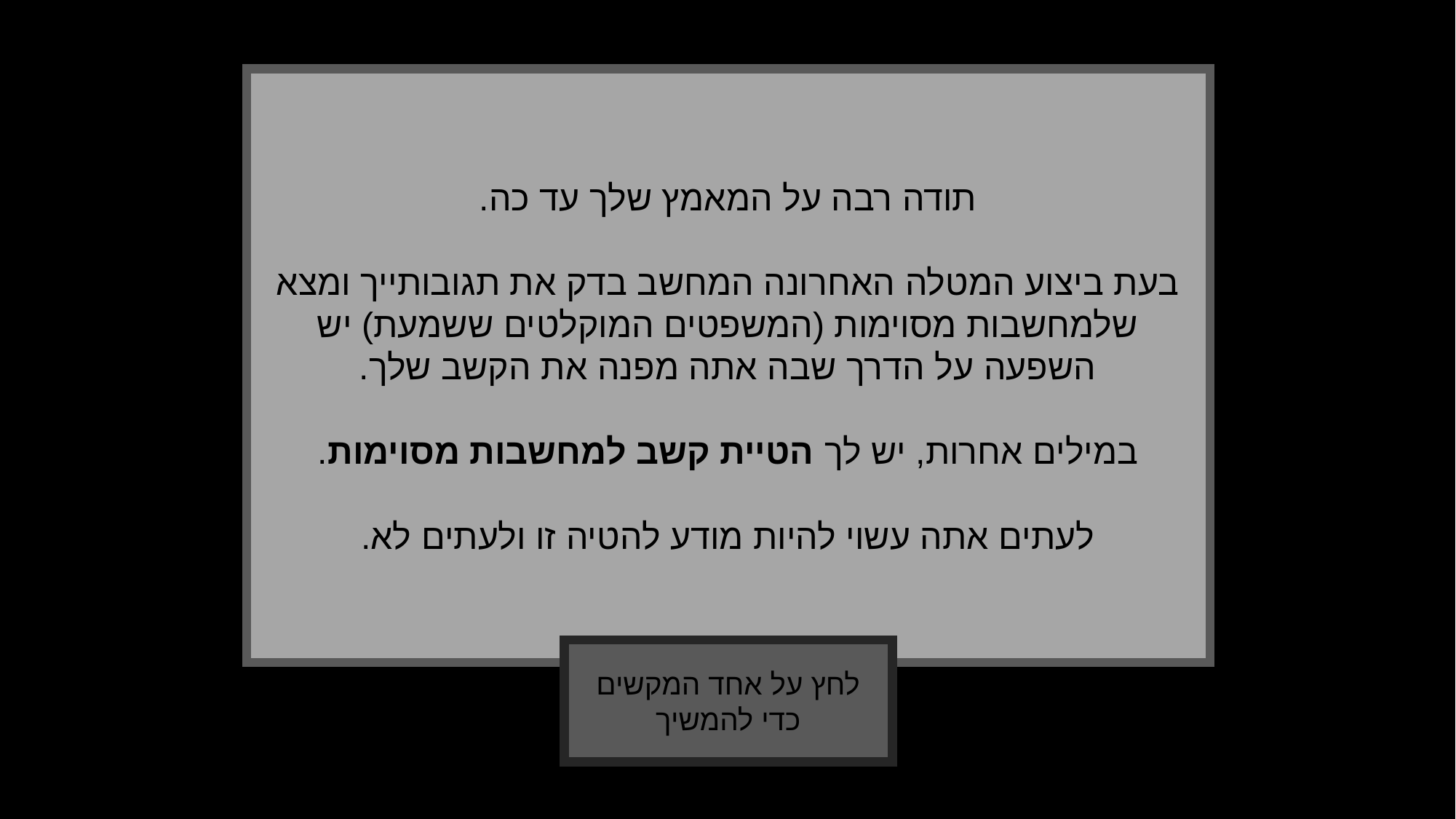

תודה רבה על המאמץ שלך עד כה.

בעת ביצוע המטלה האחרונה המחשב בדק את תגובותייך ומצא שלמחשבות מסוימות (המשפטים המוקלטים ששמעת) יש השפעה על הדרך שבה אתה מפנה את הקשב שלך.

במילים אחרות, יש לך הטיית קשב למחשבות מסוימות.

לעתים אתה עשוי להיות מודע להטיה זו ולעתים לא.
לחץ על אחד המקשים כדי להמשיך